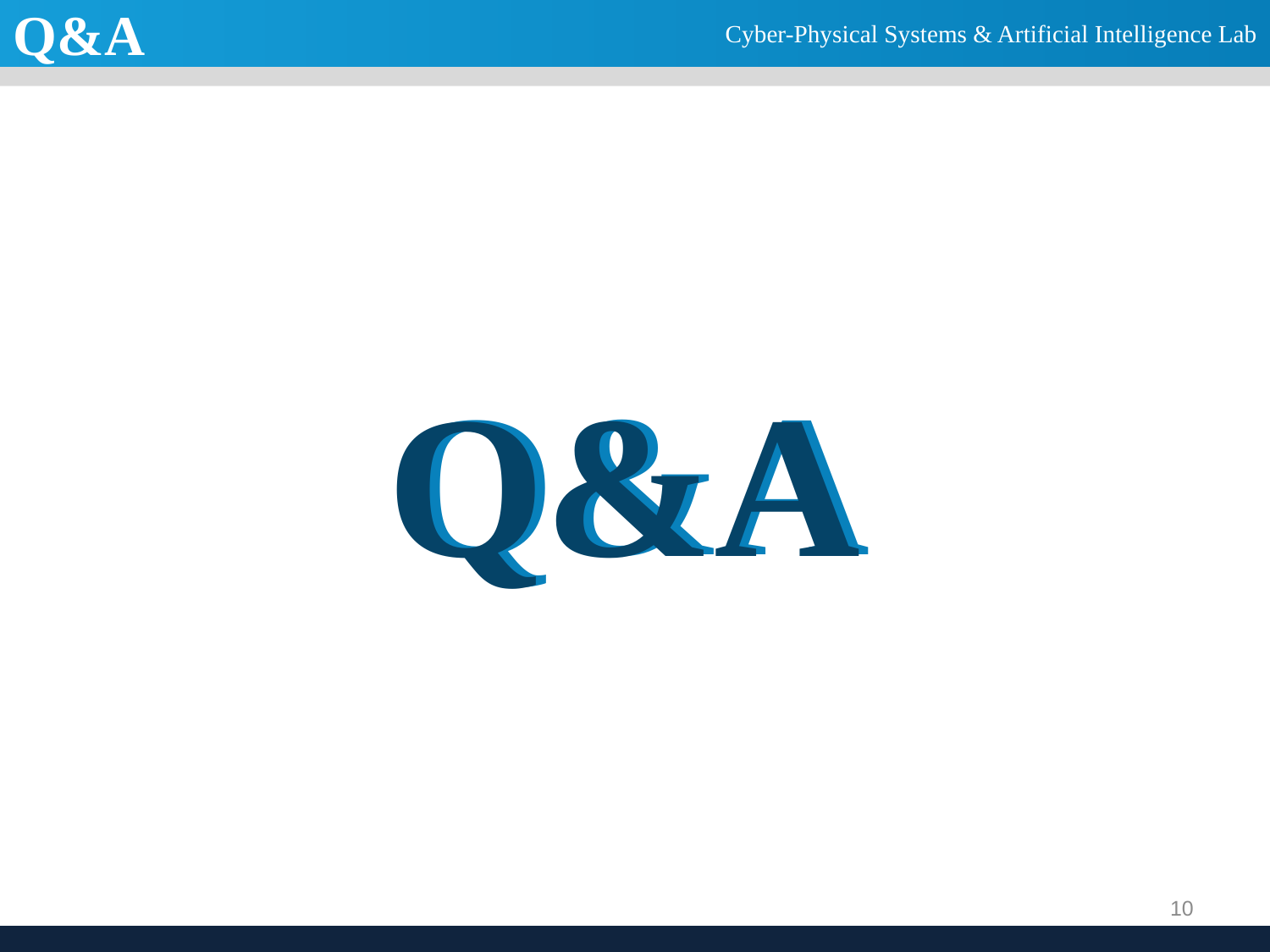

Cyber-Physical Systems & Artificial Intelligence Lab

Q&A
Q&A
Q&A
10